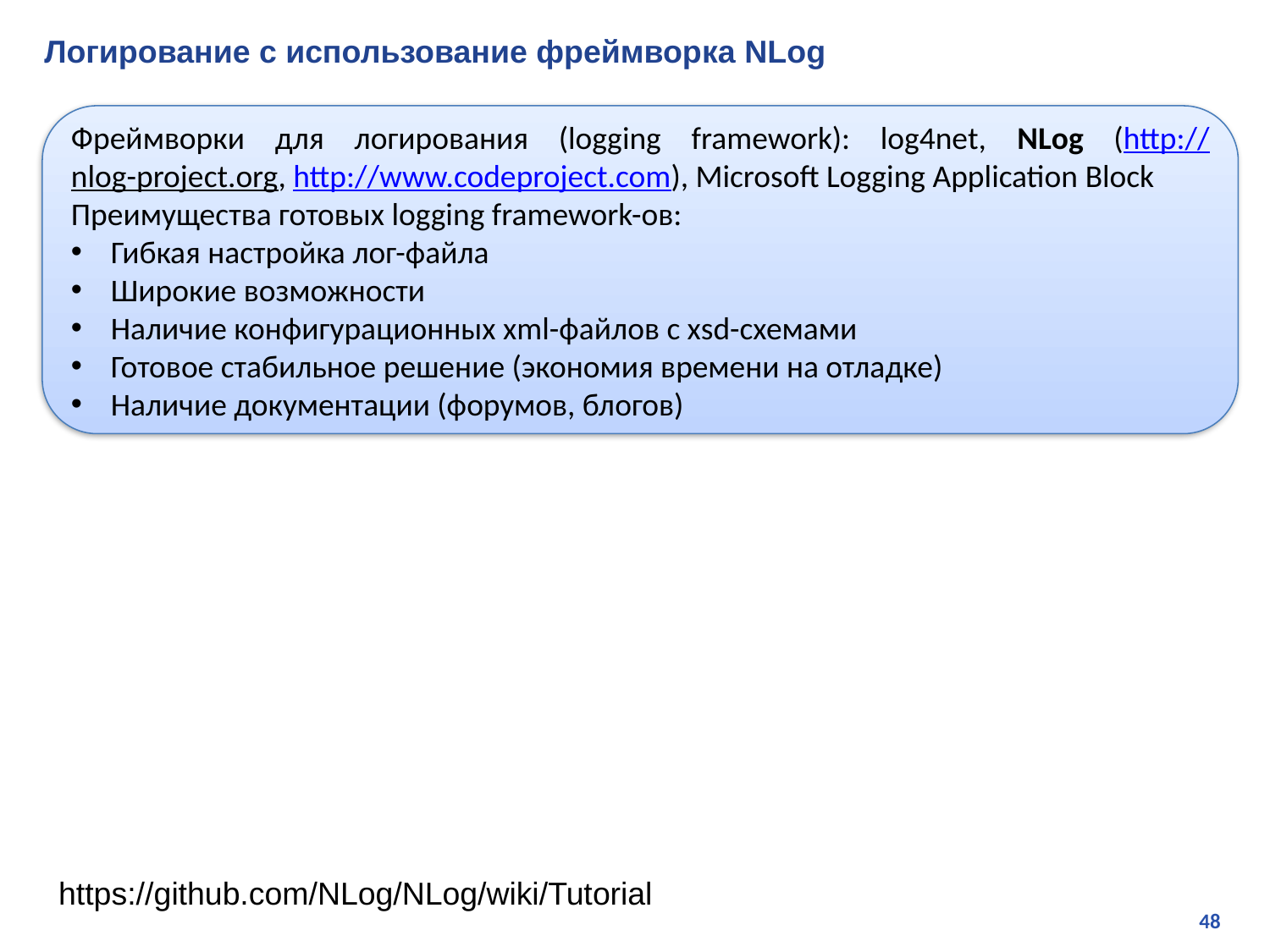

# Логирование с использование фреймворка NLog
Фреймворки для логирования (logging framework): log4net, NLog (http://nlog-project.org, http://www.codeproject.com), Microsoft Logging Application Block
Преимущества готовых logging framework-ов:
Гибкая настройка лог-файла
Широкие возможности
Наличие конфигурационных xml-файлов с xsd-схемами
Готовое стабильное решение (экономия времени на отладке)
Наличие документации (форумов, блогов)
https://github.com/NLog/NLog/wiki/Tutorial